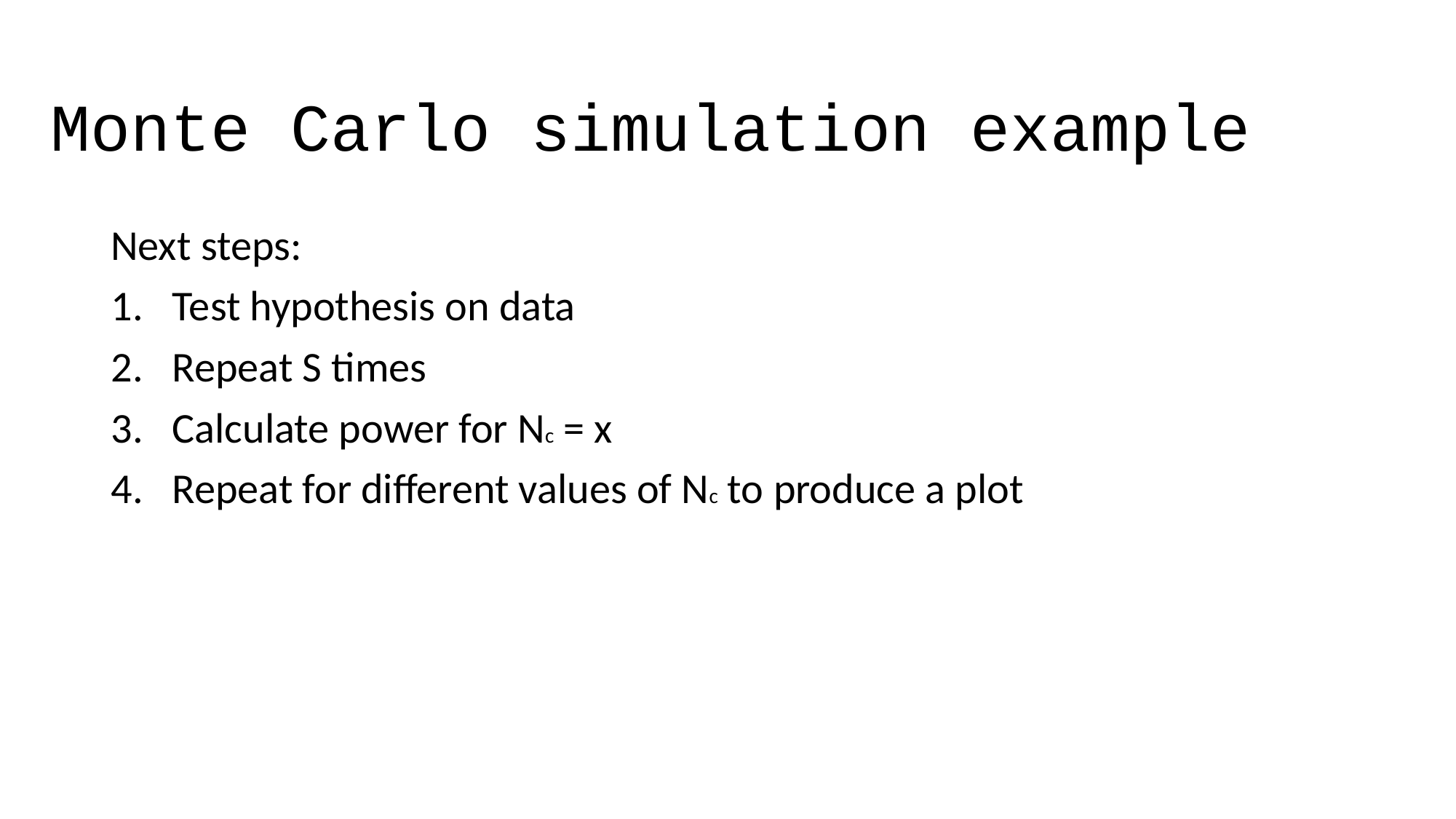

# Monte Carlo simulation example
Next steps:
Test hypothesis on data
Repeat S times
Calculate power for Nc = x
Repeat for different values of Nc to produce a plot